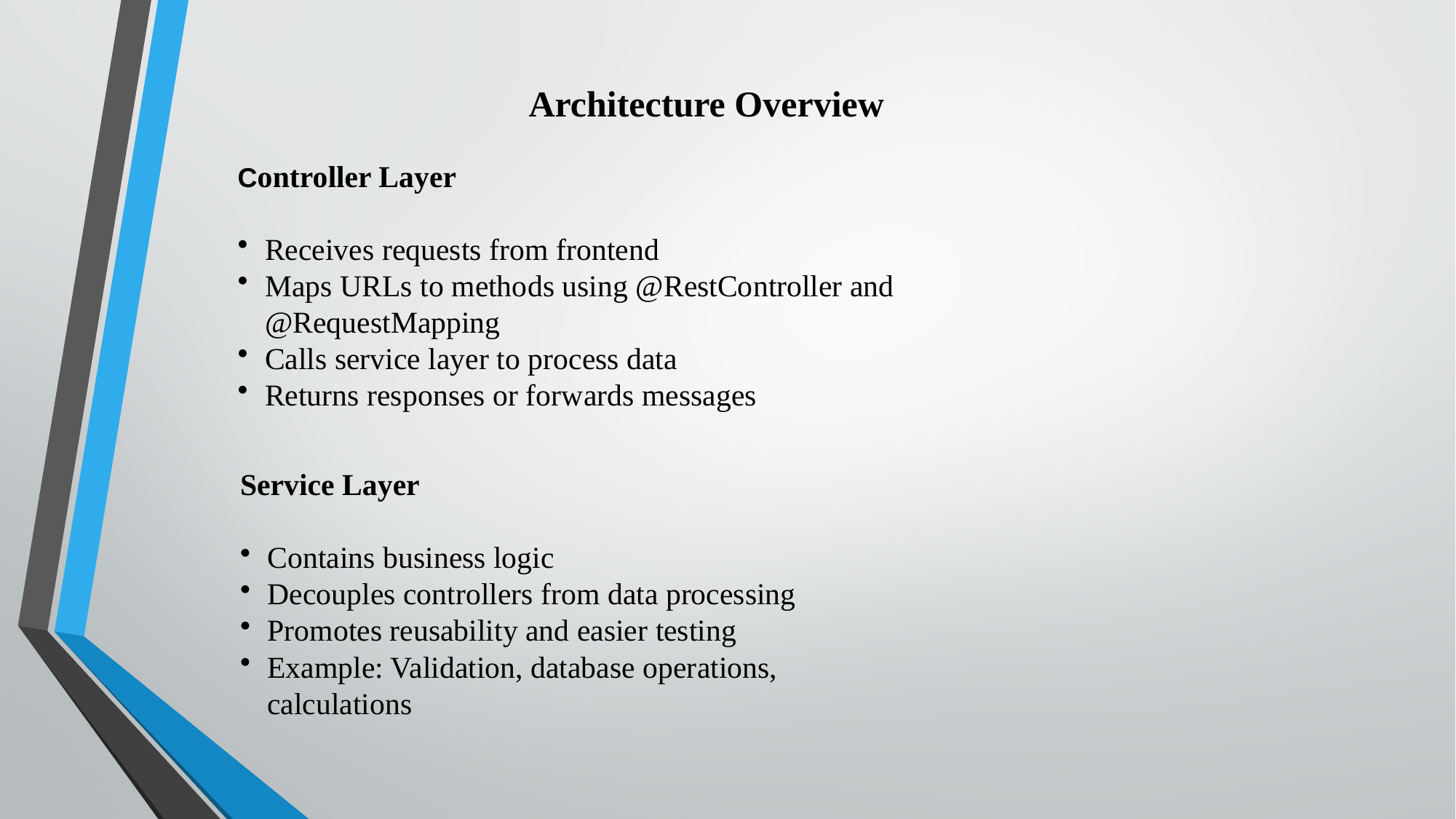

Architecture Overview
Controller Layer

Receives requests from frontend
Maps URLs to methods using @RestController and @RequestMapping
Calls service layer to process data
Returns responses or forwards messages
Service Layer

Contains business logic
Decouples controllers from data processing
Promotes reusability and easier testing
Example: Validation, database operations, calculations